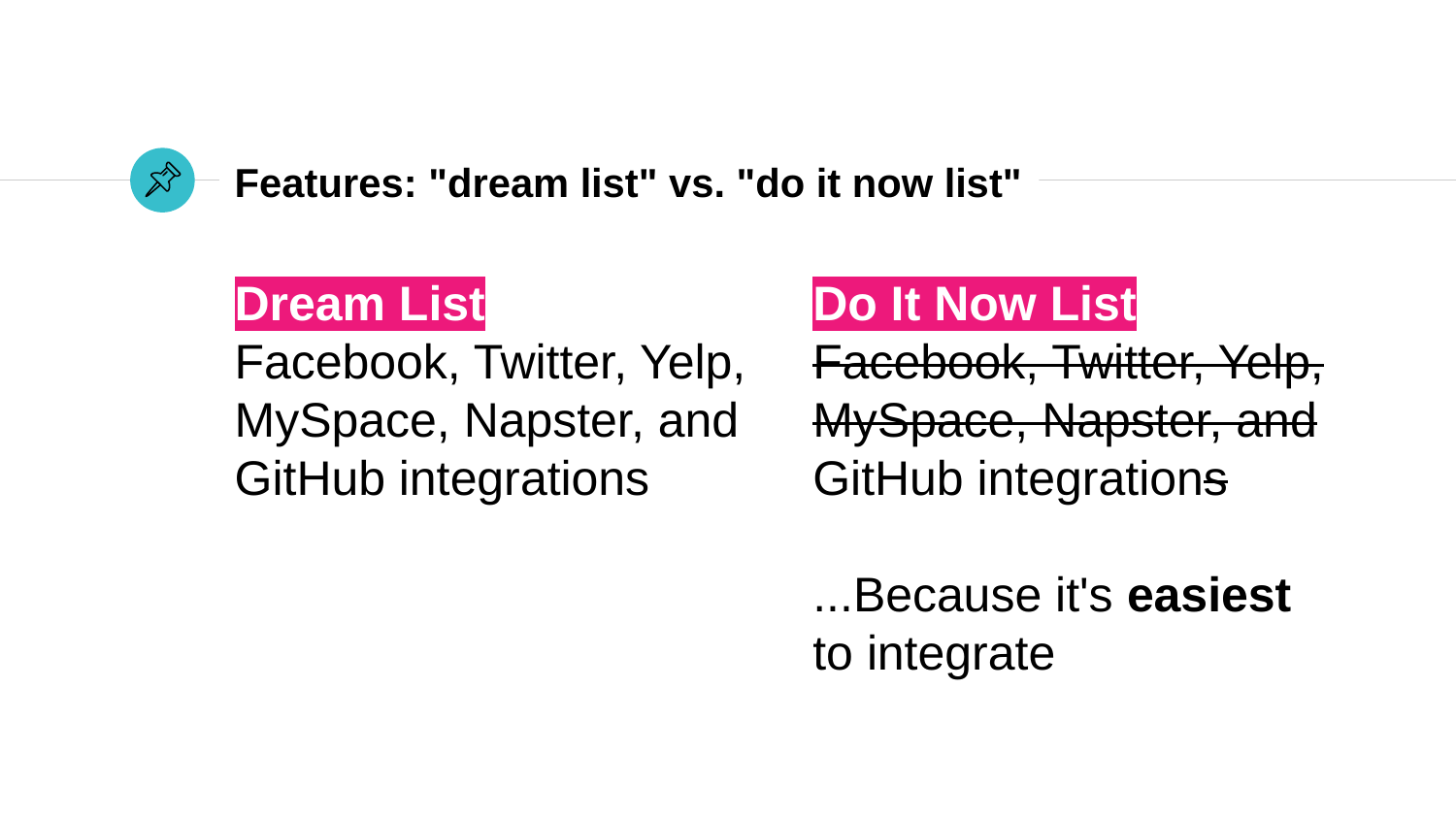

# Features: "dream list" vs. "do it now list"

Dream List
Facebook, Twitter, Yelp, MySpace, Napster, and GitHub integrations
Do It Now List
Facebook, Twitter, Yelp, MySpace, Napster, and GitHub integrations

...Because it's easiest to integrate